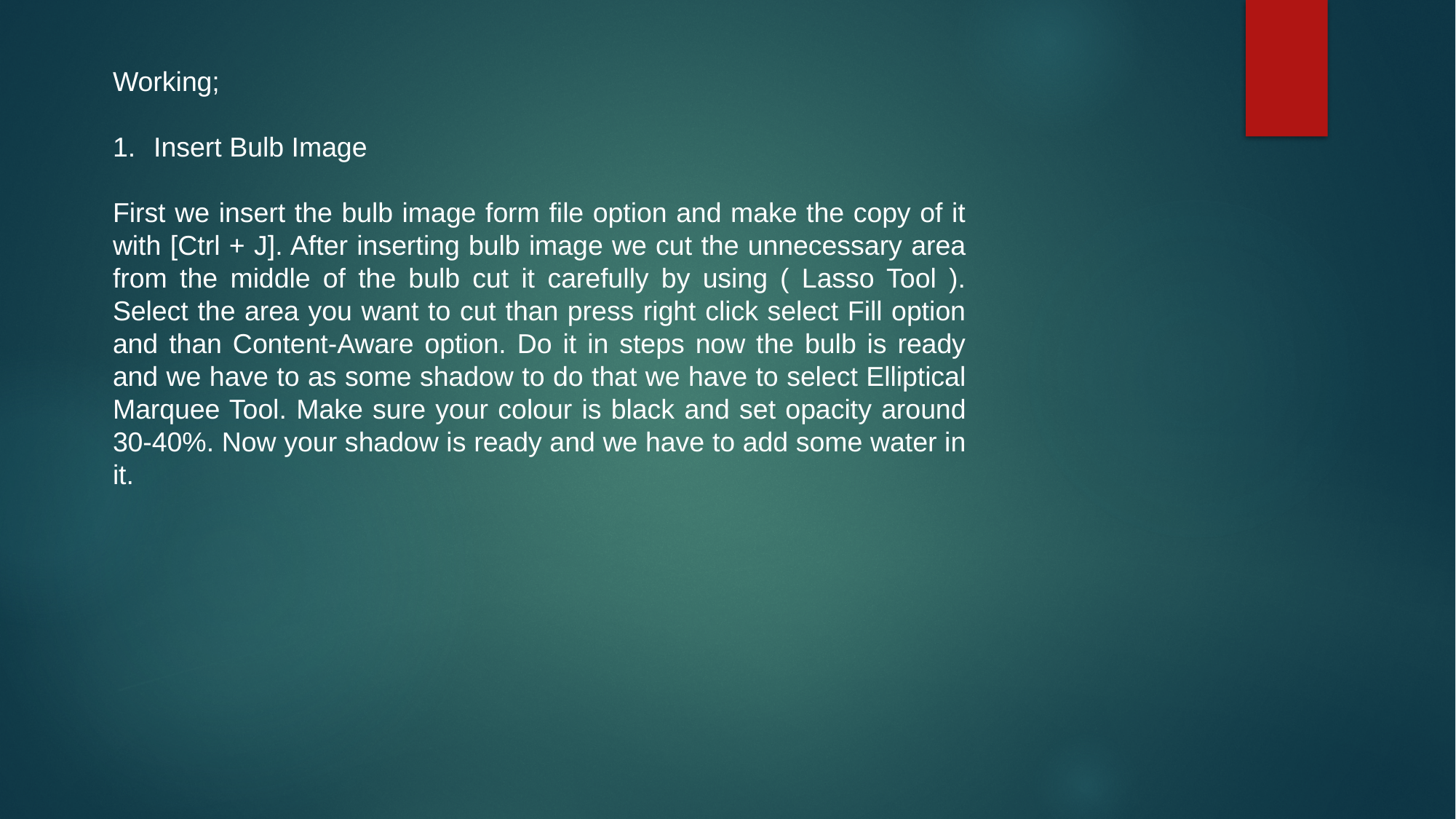

Working;

Insert Bulb Image

First we insert the bulb image form file option and make the copy of it with [Ctrl + J]. After inserting bulb image we cut the unnecessary area from the middle of the bulb cut it carefully by using ( Lasso Tool ). Select the area you want to cut than press right click select Fill option and than Content-Aware option. Do it in steps now the bulb is ready and we have to as some shadow to do that we have to select Elliptical Marquee Tool. Make sure your colour is black and set opacity around 30-40%. Now your shadow is ready and we have to add some water in it.